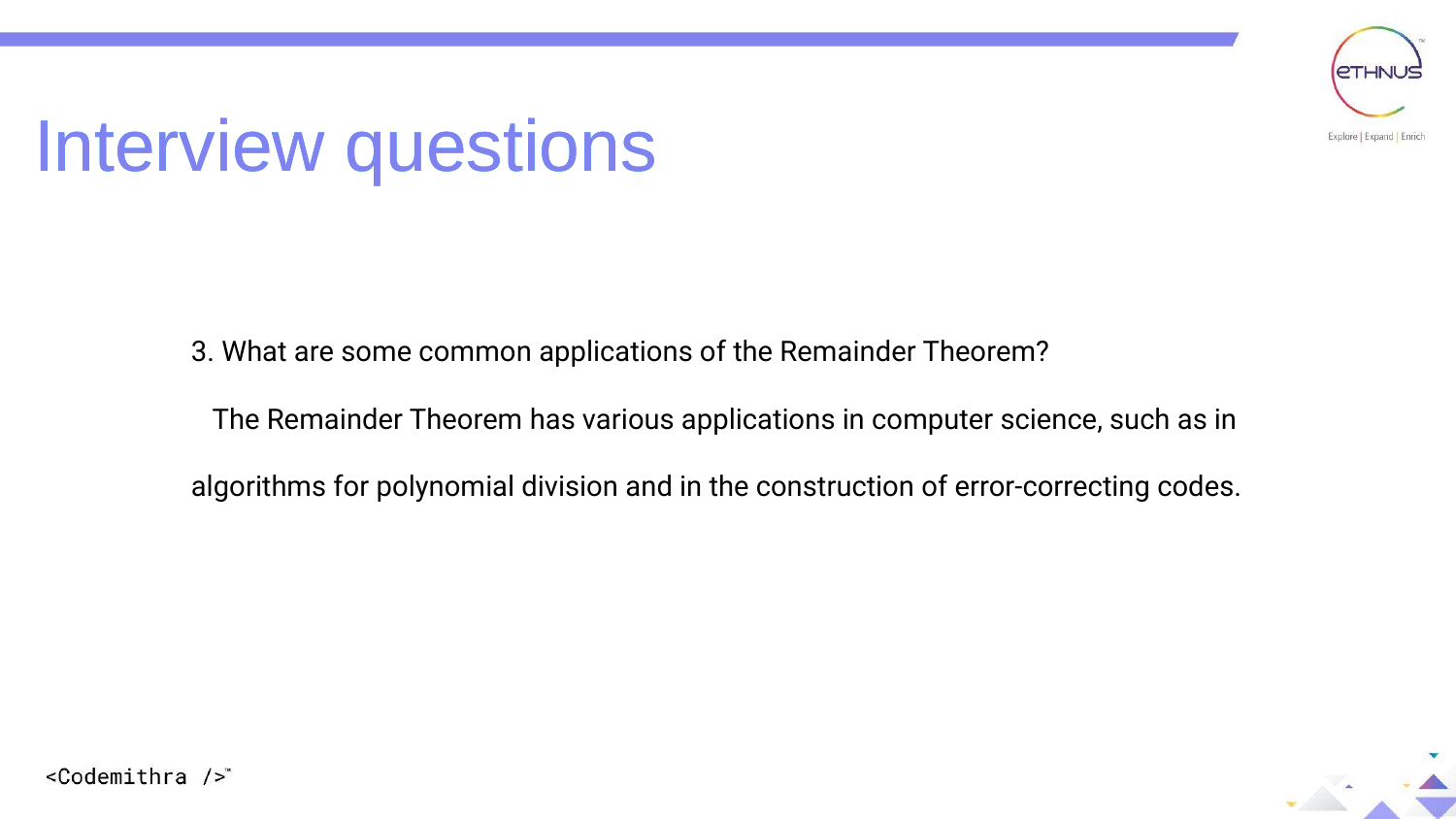

Interview questions
Interview questions

3. What are some common applications of the Remainder Theorem?
   The Remainder Theorem has various applications in computer science, such as in algorithms for polynomial division and in the construction of error-correcting codes.